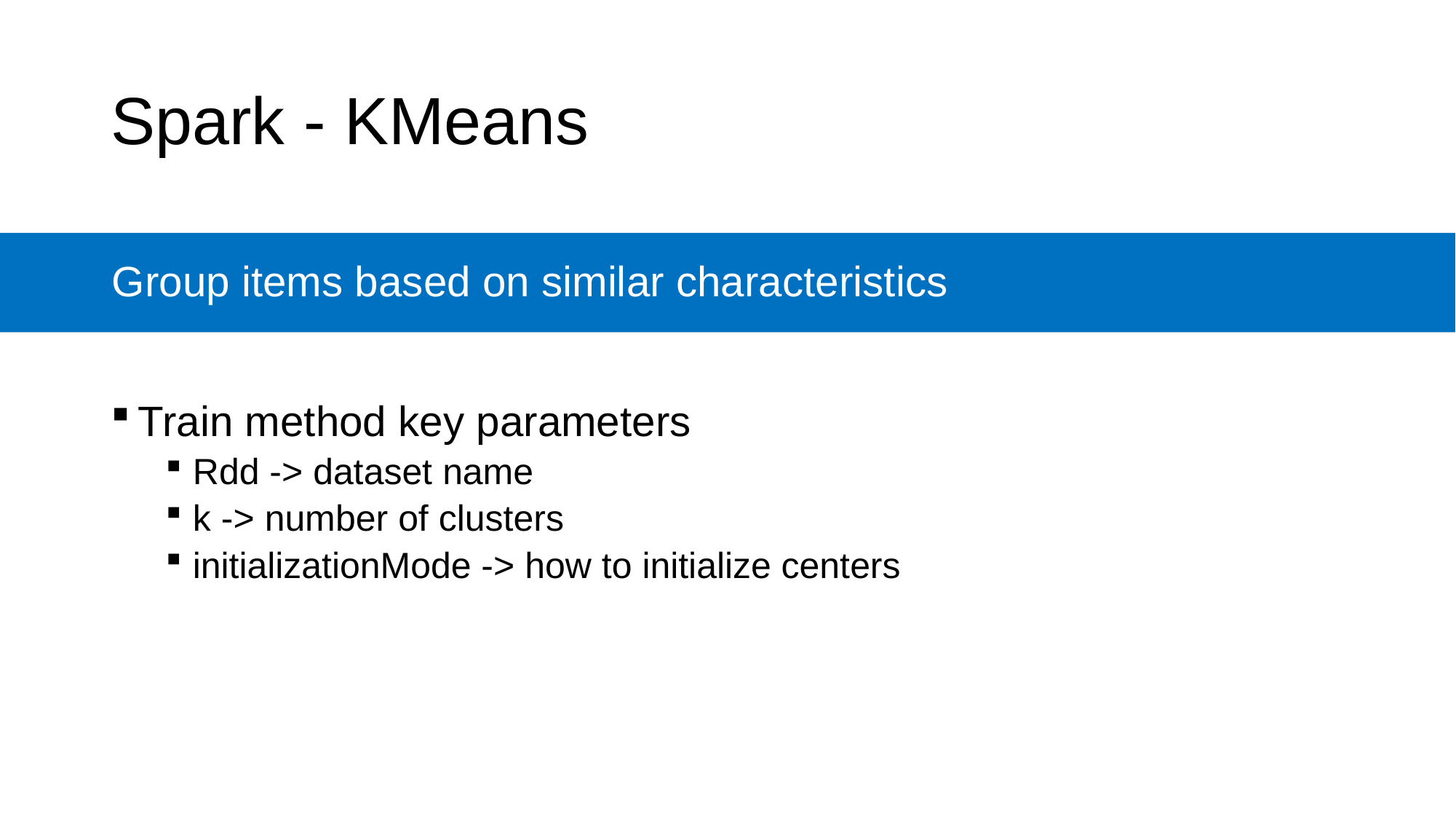

# Spark - KMeans

Group items based on similar characteristics
Train method key parameters
Rdd -> dataset name
k -> number of clusters
initializationMode -> how to initialize centers